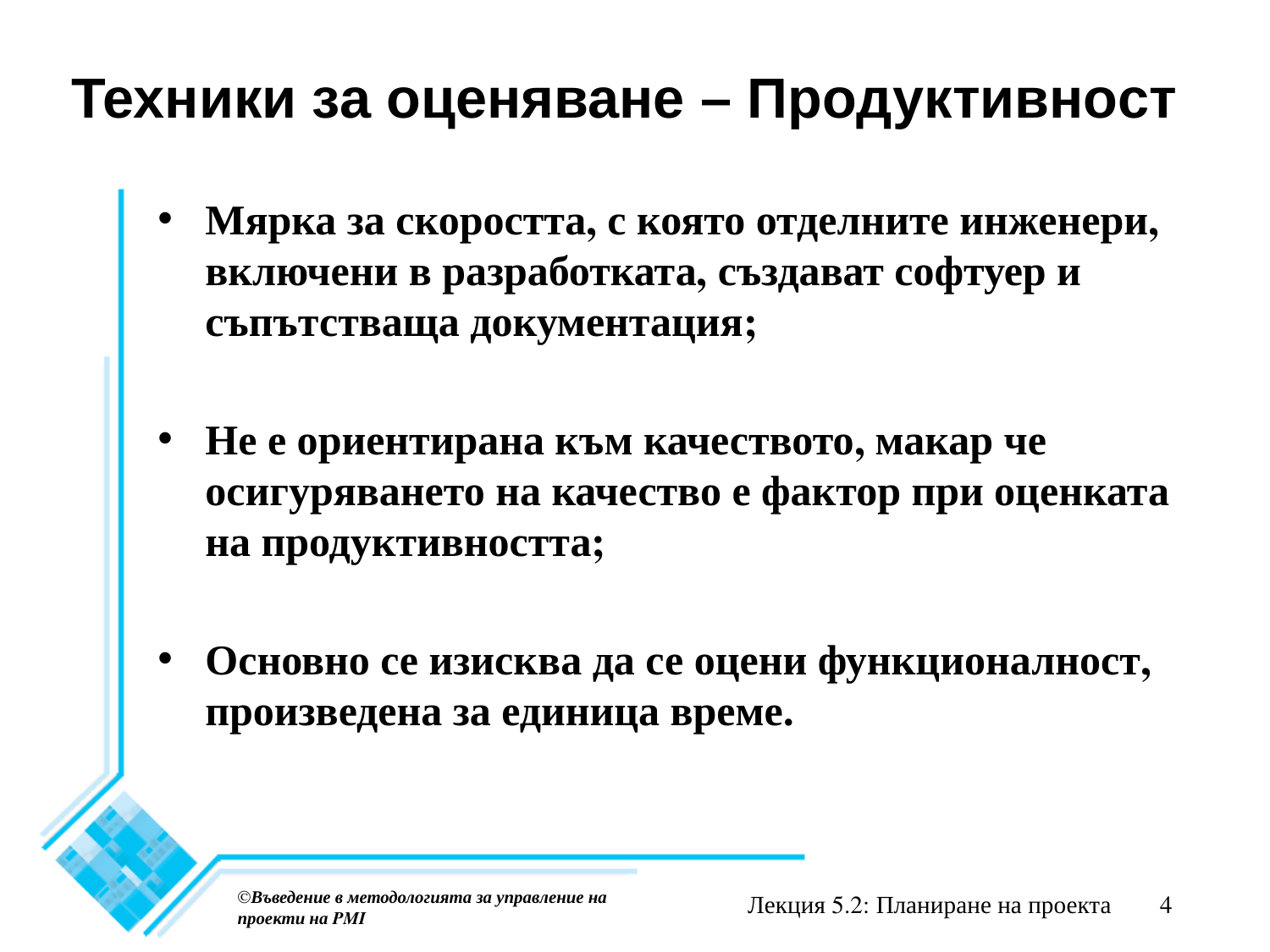

# Техники за оценяване – Продуктивност
Мярка за скоростта, с която отделните инженери, включени в разработката, създават софтуер и съпътстваща документация;

Не е ориентирана към качеството, макар че осигуряването на качество е фактор при оценката на продуктивността;

Основно се изисква да се оцени функционалност, произведена за единица време.

©Въведение в методологията за управление на проекти на PMI

Лекция 5.2: Планиране на проекта
4